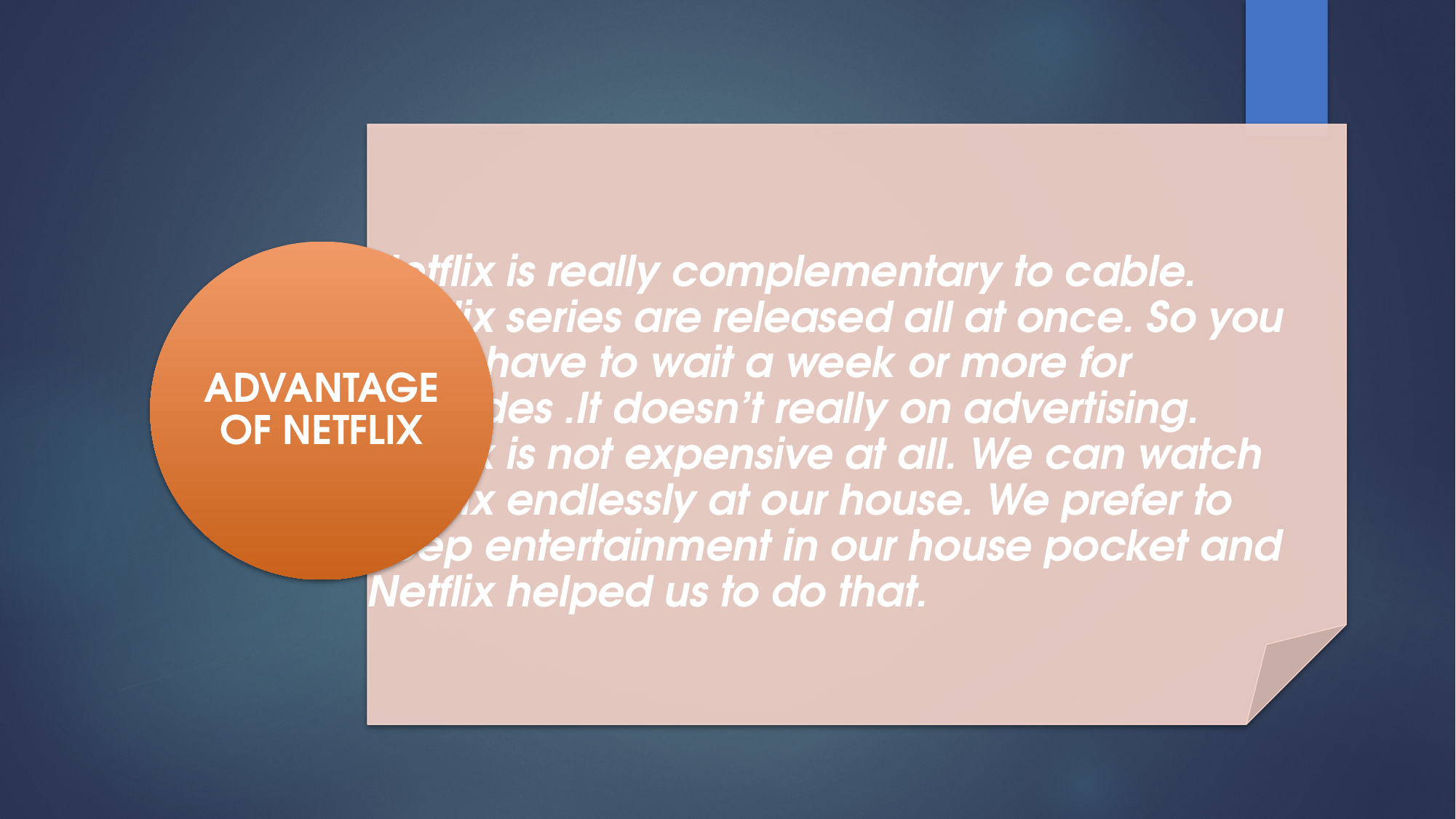

Netflix is really complementary to cable. Netflix series are released all at once. So you don’t have to wait a week or more for episodes .It doesn’t really on advertising. Netflix is not expensive at all. We can watch Netflix endlessly at our house. We prefer to keep entertainment in our house pocket and Netflix helped us to do that.
ADVANTAGE OF NETFLIX